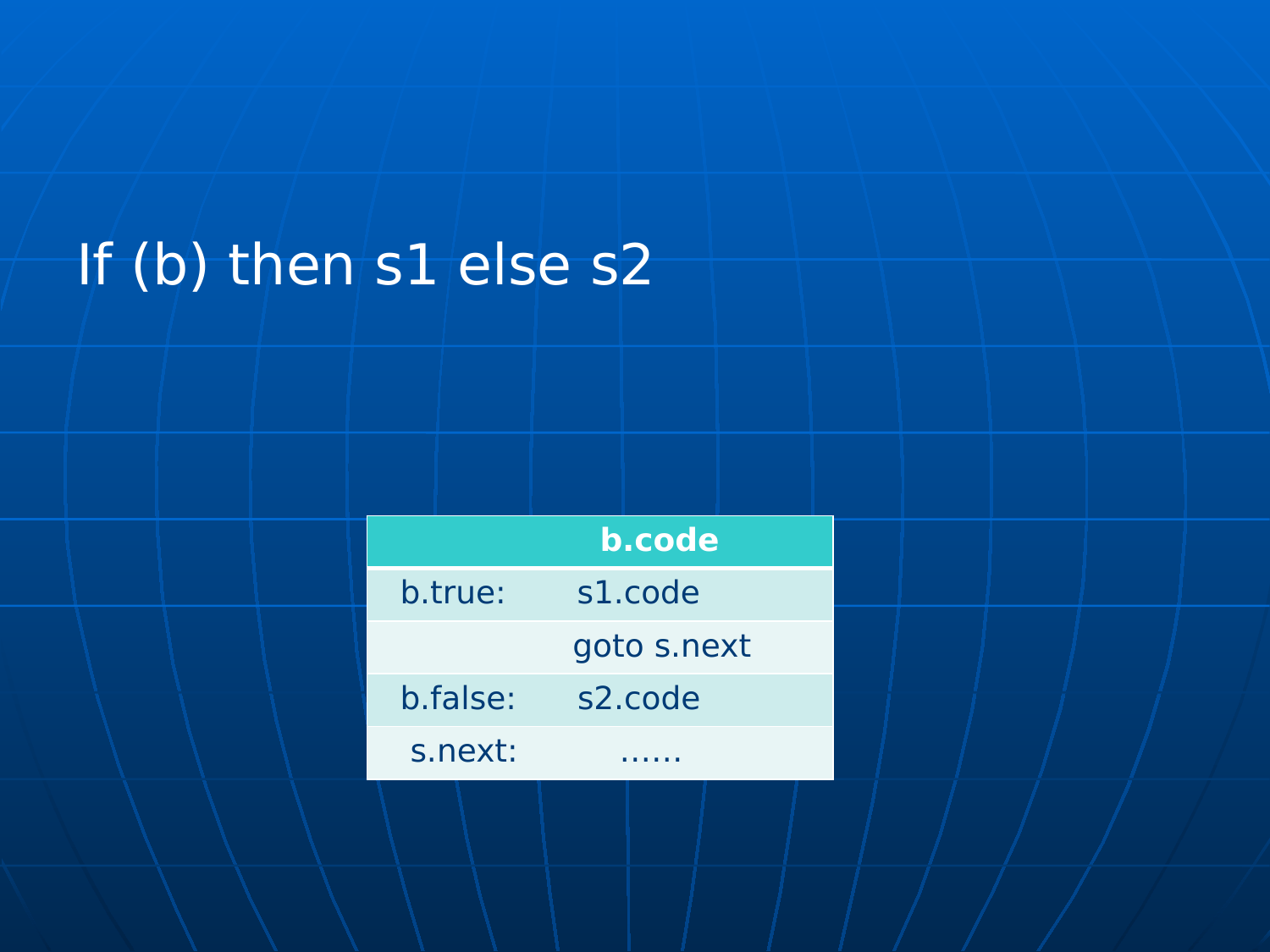

#
If (b) then s1 else s2

| b.code |
| --- |
| b.true: s1.code |
| goto s.next |
| b.false: s2.code |
| s.next: …… |